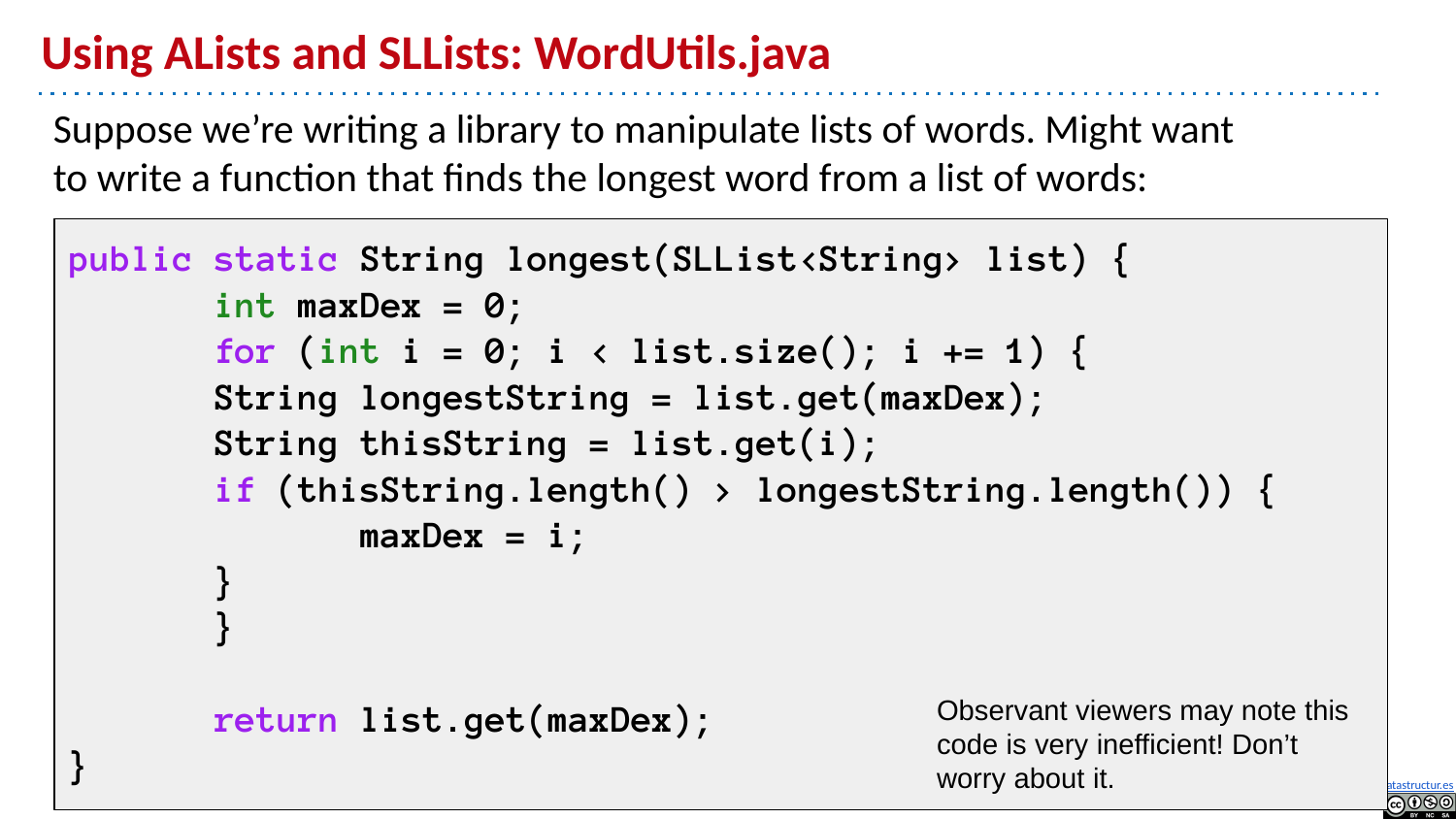

# Using ALists and SLLists: WordUtils.java
Suppose we’re writing a library to manipulate lists of words. Might want to write a function that finds the longest word from a list of words:
public static String longest(SLList<String> list) {
  	int maxDex = 0;
  	for (int i = 0; i < list.size(); i += 1) {
     	String longestString = list.get(maxDex);
     	String thisString = list.get(i);
     	if (thisString.length() > longestString.length()) {
        	maxDex = i;
     	}
  	}

  	return list.get(maxDex);
}

Observant viewers may note this code is very inefficient! Don’t worry about it.